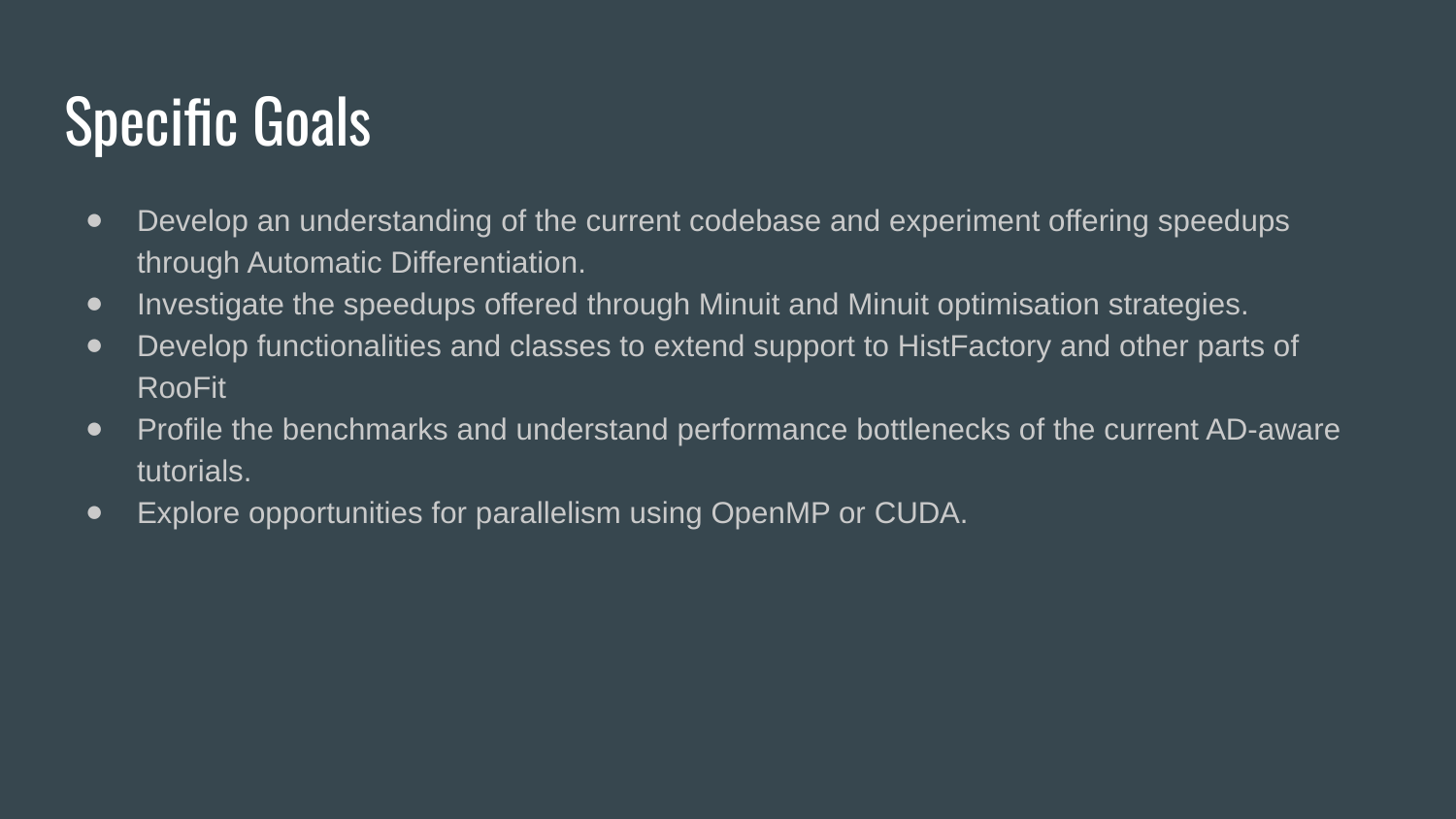

Specific Goals
Develop an understanding of the current codebase and experiment offering speedups through Automatic Differentiation.
Investigate the speedups offered through Minuit and Minuit optimisation strategies.
Develop functionalities and classes to extend support to HistFactory and other parts of RooFit
Profile the benchmarks and understand performance bottlenecks of the current AD-aware tutorials.
Explore opportunities for parallelism using OpenMP or CUDA.